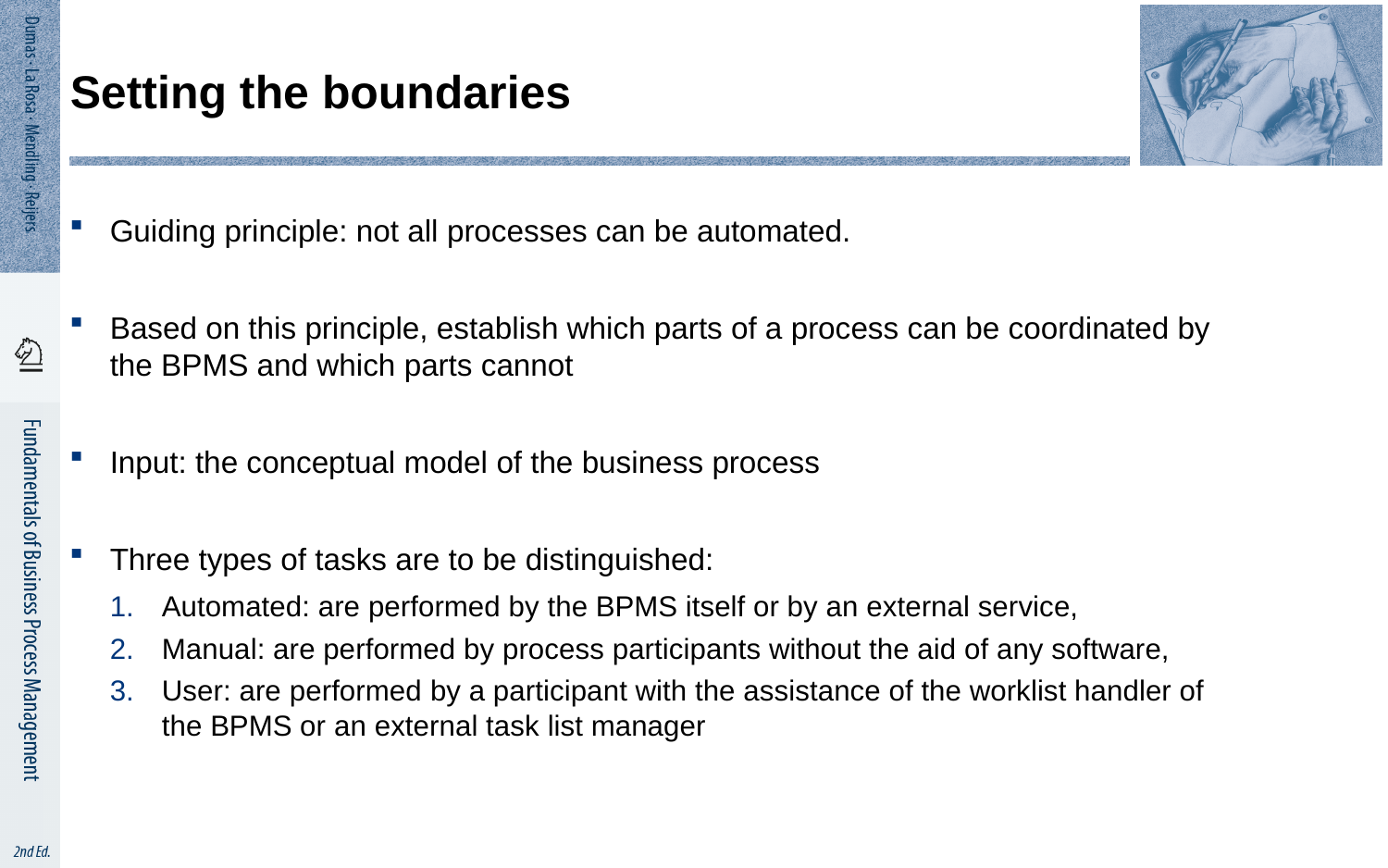

# Setting the boundaries
Guiding principle: not all processes can be automated.

Based on this principle, establish which parts of a process can be coordinated by the BPMS and which parts cannot

Input: the conceptual model of the business process

Three types of tasks are to be distinguished:
Automated: are performed by the BPMS itself or by an external service,
Manual: are performed by process participants without the aid of any software,
User: are performed by a participant with the assistance of the worklist handler of the BPMS or an external task list manager